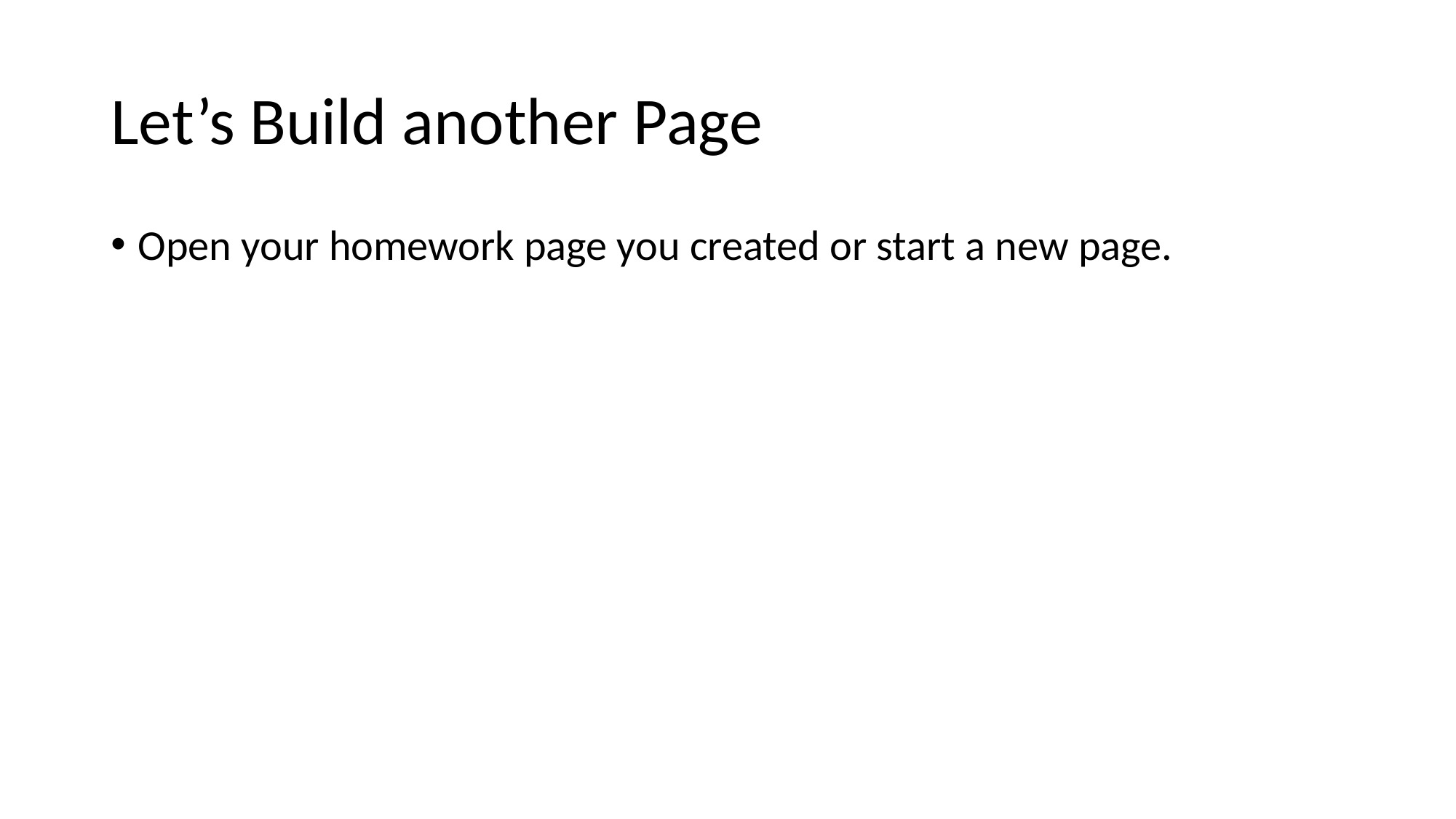

# Let’s Build another Page
Open your homework page you created or start a new page.